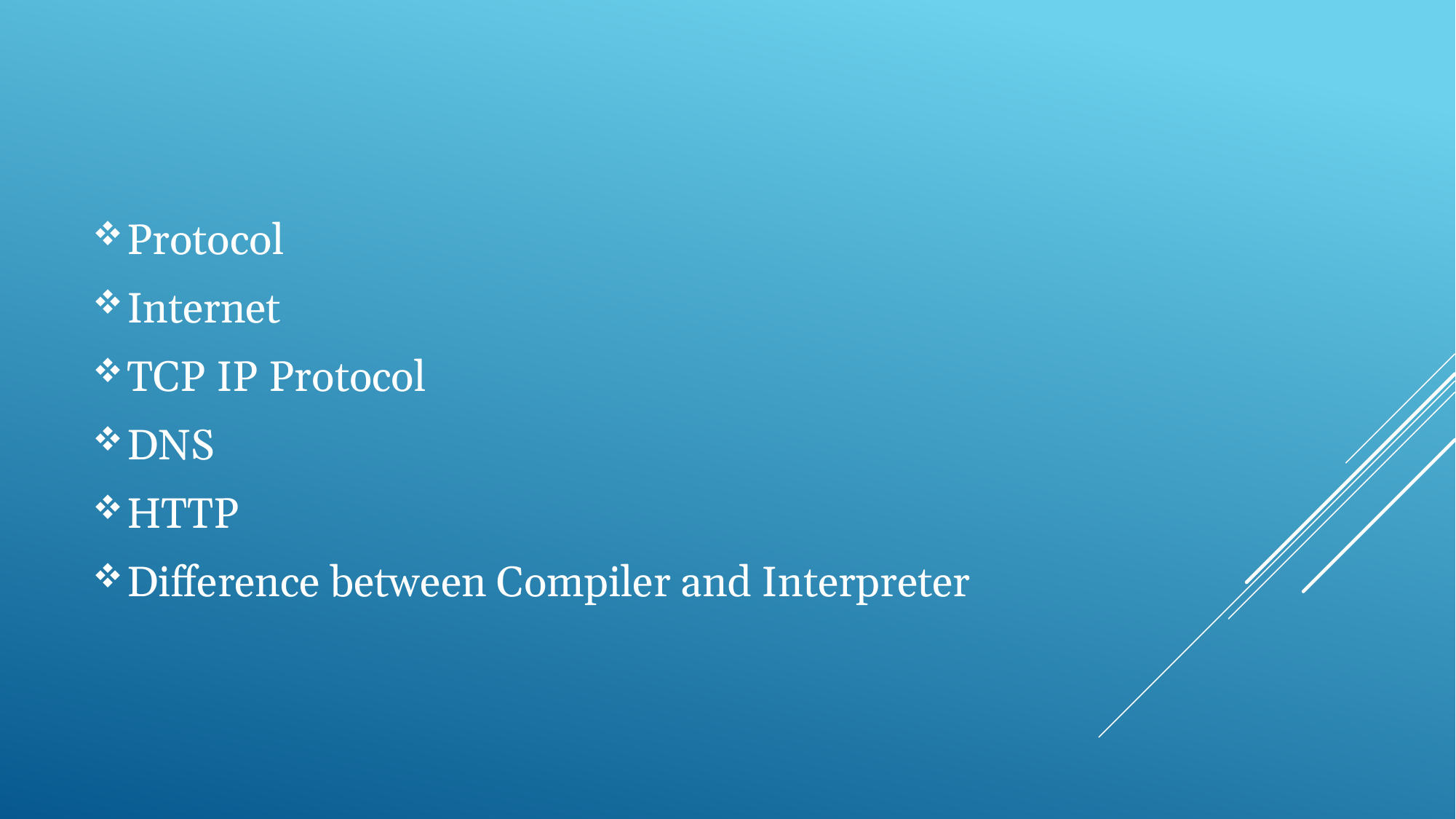

Protocol
Internet
TCP IP Protocol
DNS
HTTP
Difference between Compiler and Interpreter